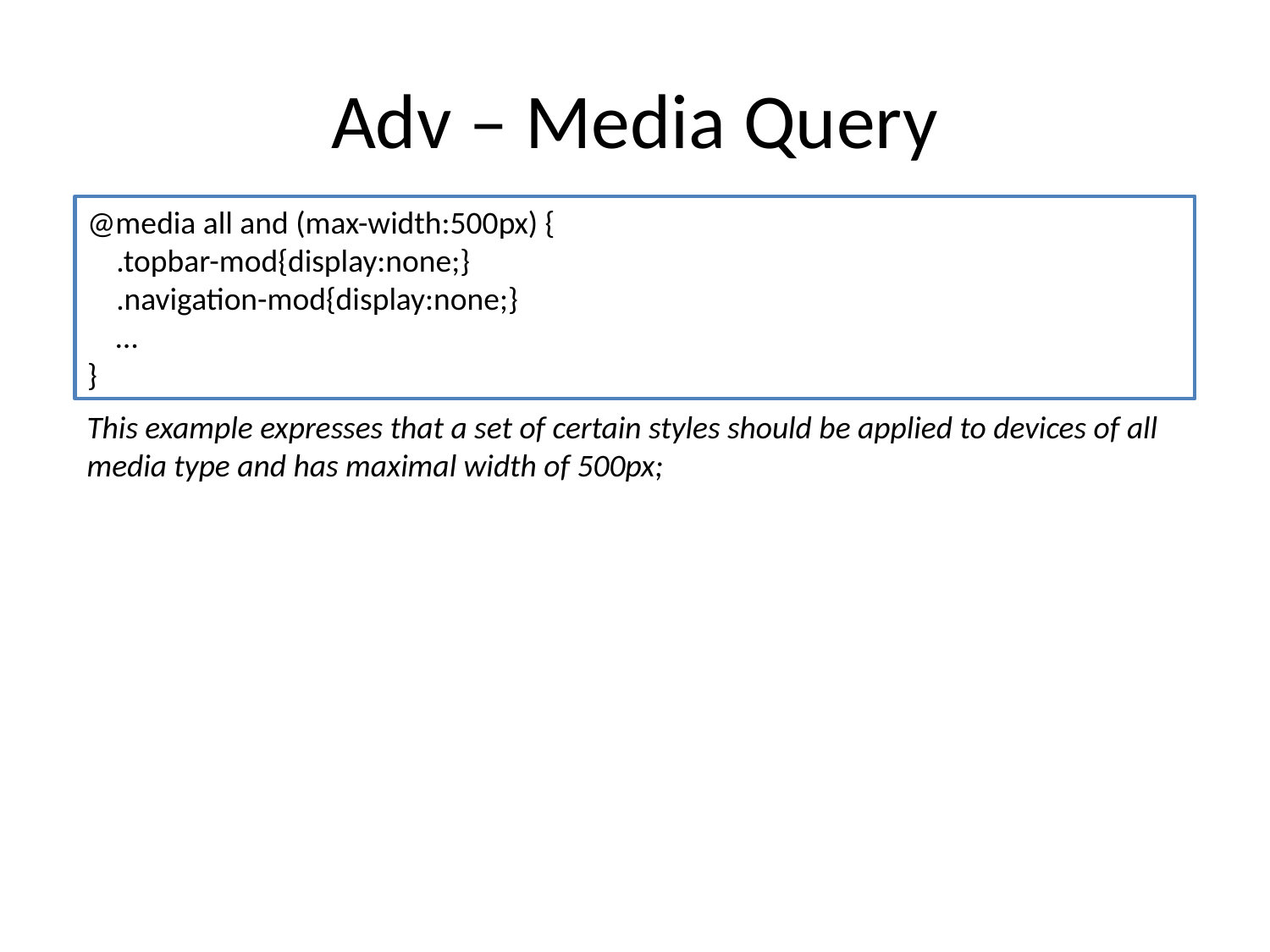

# Adv – Media Query
@media all and (max-width:500px) {
    .topbar-mod{display:none;}
    .navigation-mod{display:none;}
    …
}
This example expresses that a set of certain styles should be applied to devices of all media type and has maximal width of 500px;